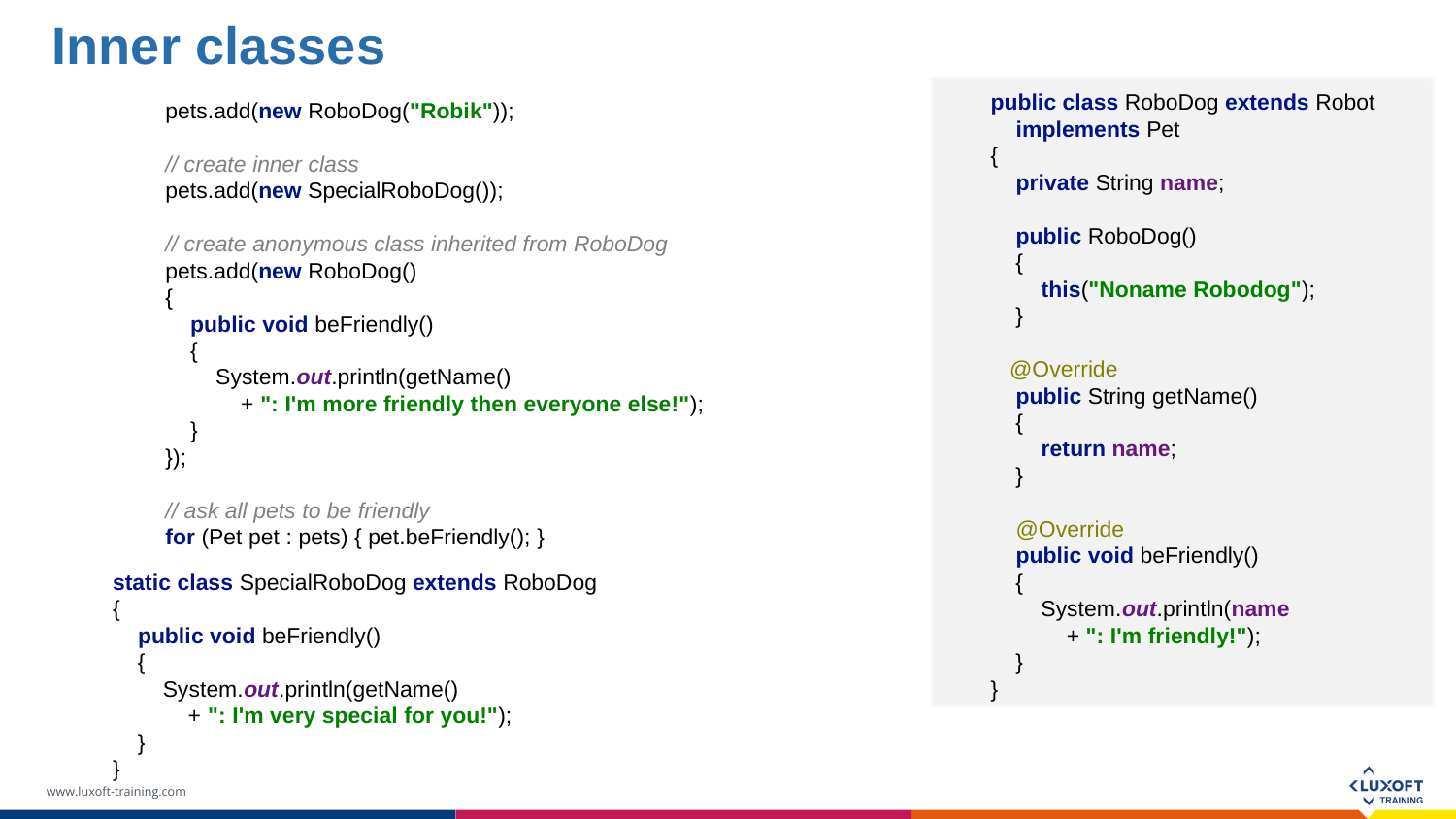

Inner classes

public class RoboDog extends Robot
    implements Pet
{
    private String name;
    public RoboDog()
    {
        this("Noname Robodog");
    }
   @Override
    public String getName()
    {
        return name;
    }
    @Override
    public void beFriendly()
    {
        System.out.println(name
            + ": I'm friendly!");
    }
}
pets.add(new RoboDog("Robik"));
// create inner class
pets.add(new SpecialRoboDog());
// create anonymous class inherited from RoboDog
pets.add(new RoboDog()
{
    public void beFriendly()
    {
        System.out.println(getName()
            + ": I'm more friendly then everyone else!");
    }
});

// ask all pets to be friendly
for (Pet pet : pets) { pet.beFriendly(); }
static class SpecialRoboDog extends RoboDog
{
    public void beFriendly()
    {
        System.out.println(getName()
            + ": I'm very special for you!");
    }
}